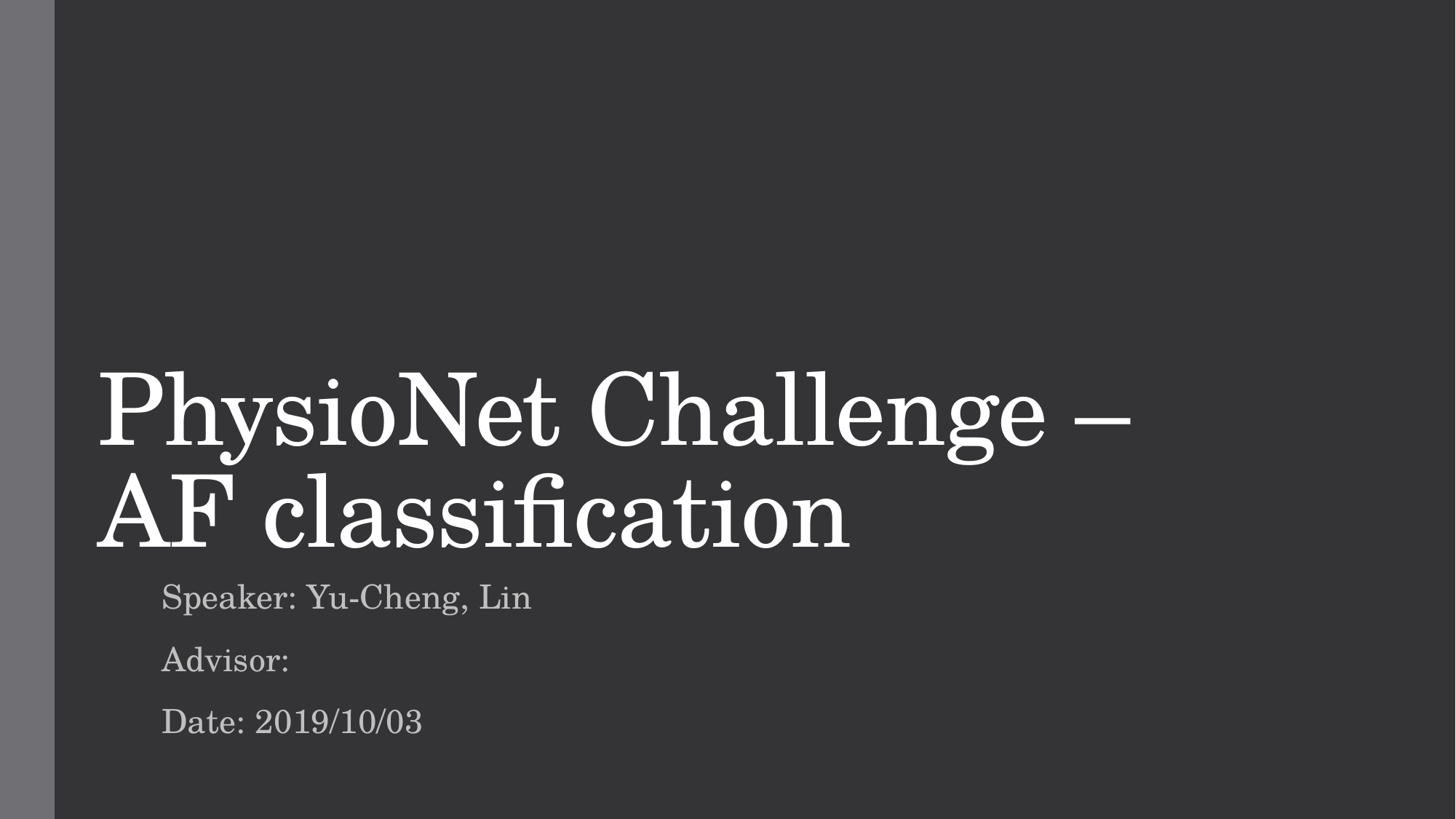

# PhysioNet Challenge – AF classification
Speaker: Yu-Cheng, Lin
Advisor:
Date: 2019/10/03